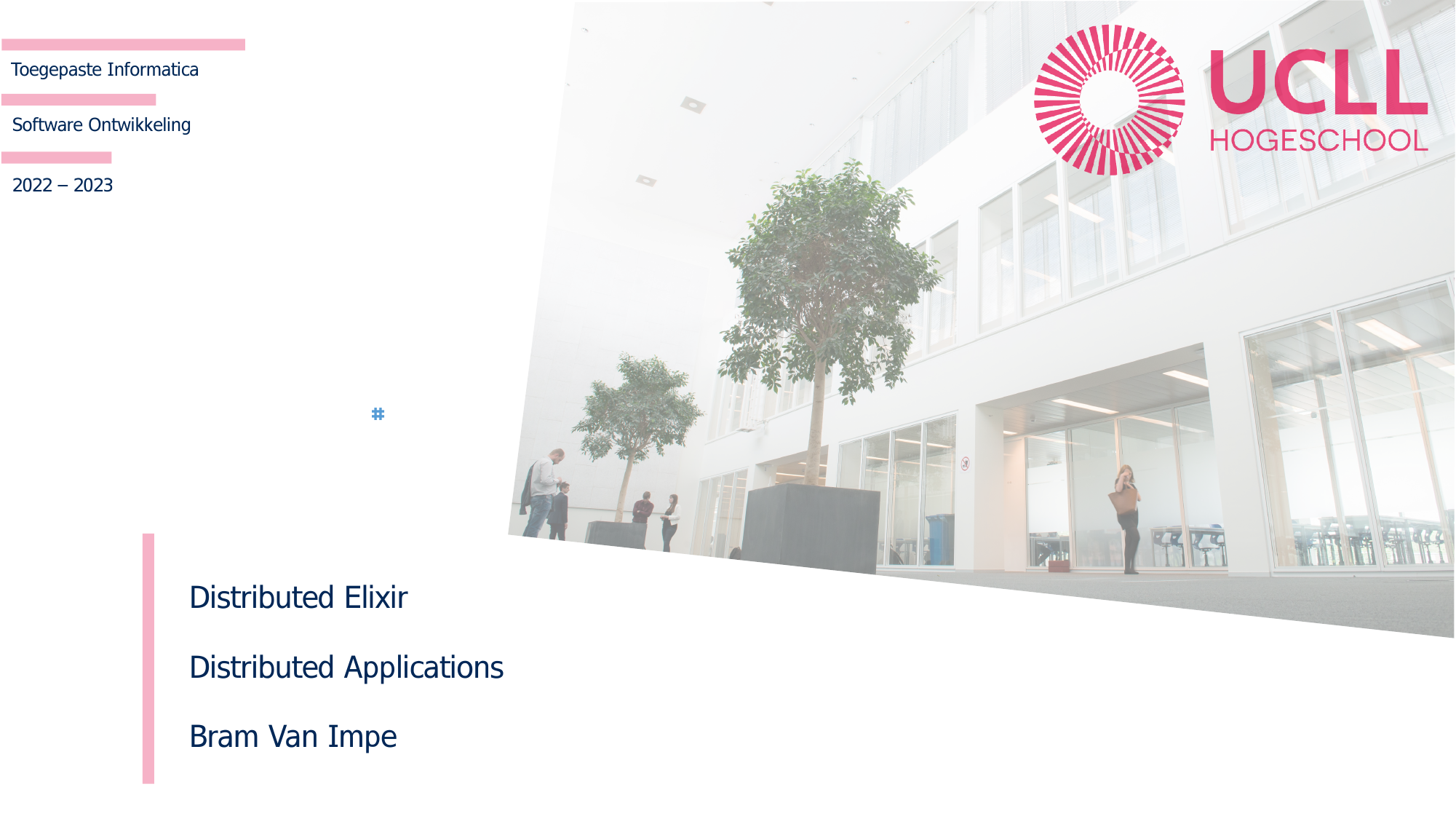

Software Ontwikkeling
2022 – 2023
#
Distributed Elixir
Distributed Applications

Bram Van Impe